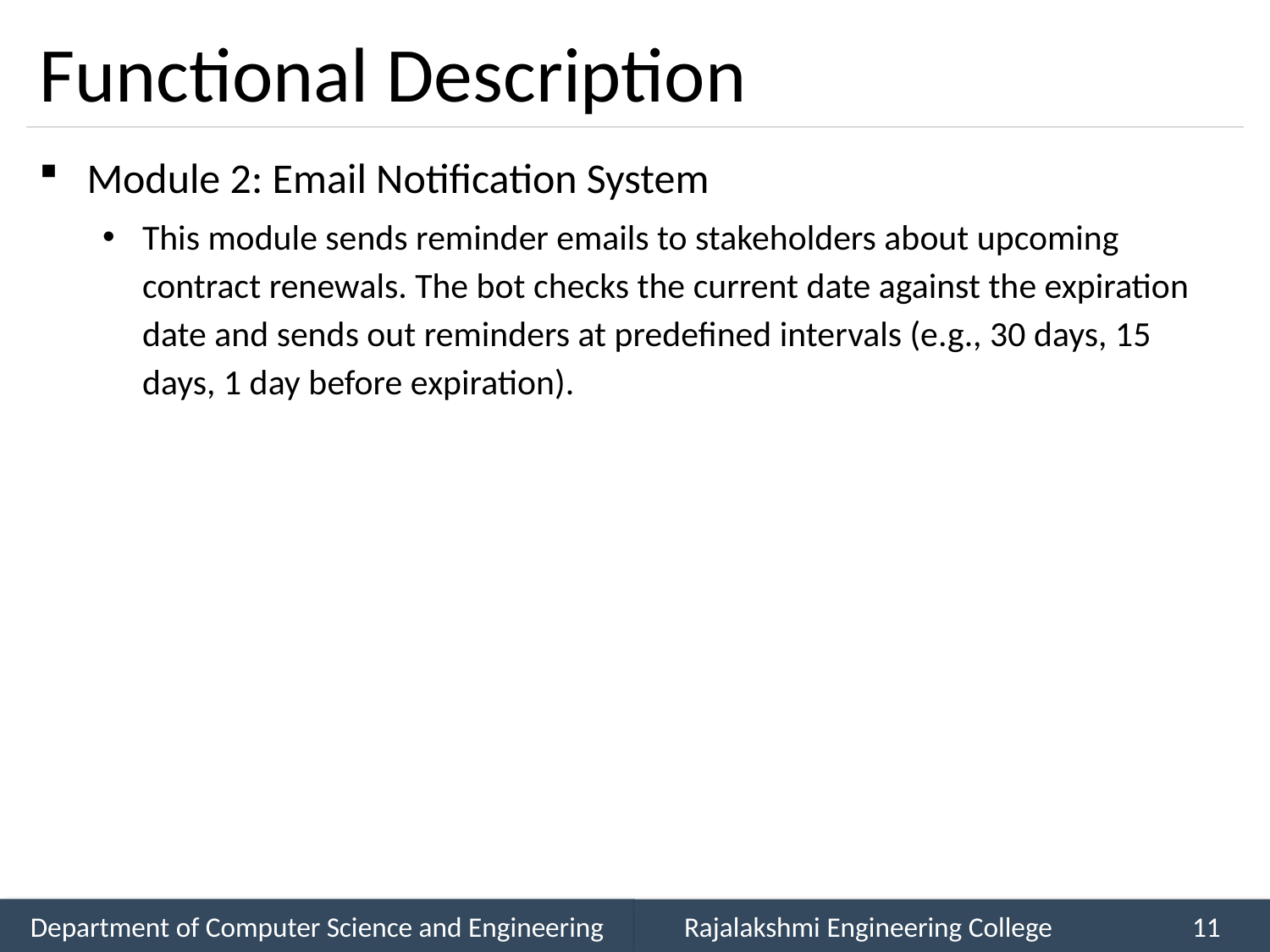

# Functional Description
Module 2: Email Notification System
This module sends reminder emails to stakeholders about upcoming contract renewals. The bot checks the current date against the expiration date and sends out reminders at predefined intervals (e.g., 30 days, 15 days, 1 day before expiration).